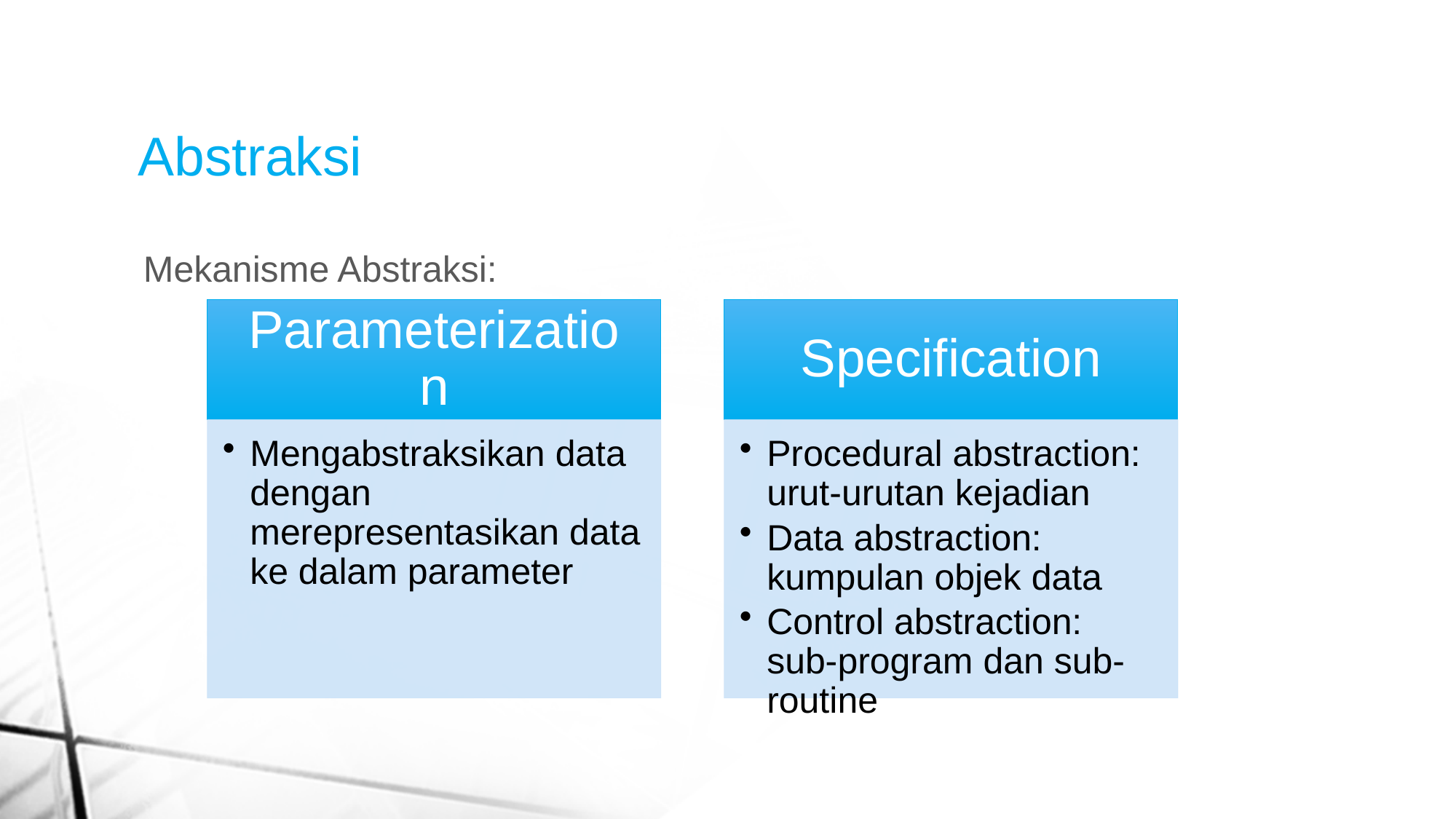

Abstraksi
Mekanisme Abstraksi:
Parameterization
Mengabstraksikan data dengan merepresentasikan data ke dalam parameter
Specification
Procedural abstraction: urut-urutan kejadian
Data abstraction: kumpulan objek data
Control abstraction: sub-program dan sub-routine